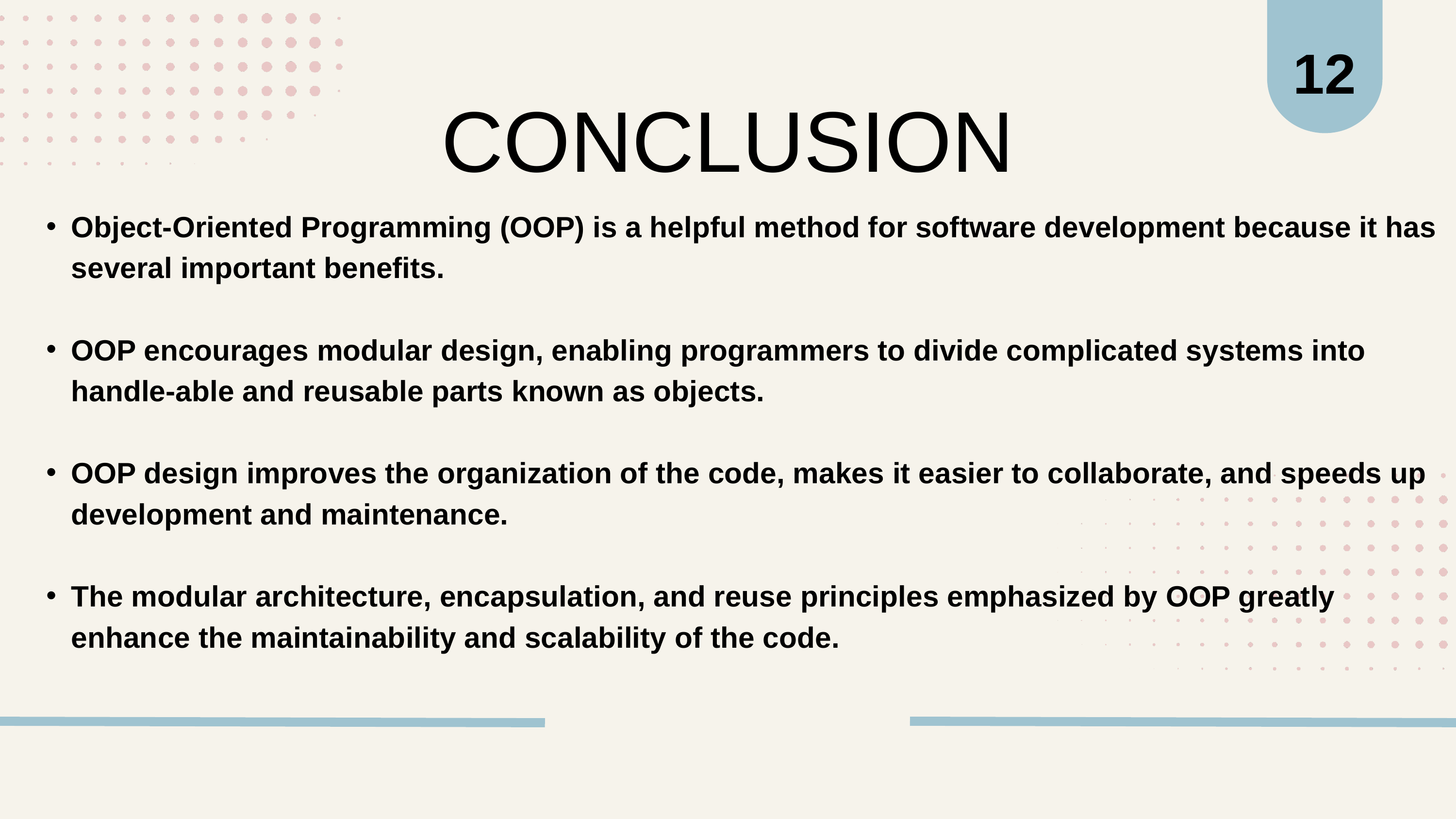

12
CONCLUSION
Object-Oriented Programming (OOP) is a helpful method for software development because it has several important benefits.

OOP encourages modular design, enabling programmers to divide complicated systems into handle-able and reusable parts known as objects.

OOP design improves the organization of the code, makes it easier to collaborate, and speeds up development and maintenance.

The modular architecture, encapsulation, and reuse principles emphasized by OOP greatly enhance the maintainability and scalability of the code.